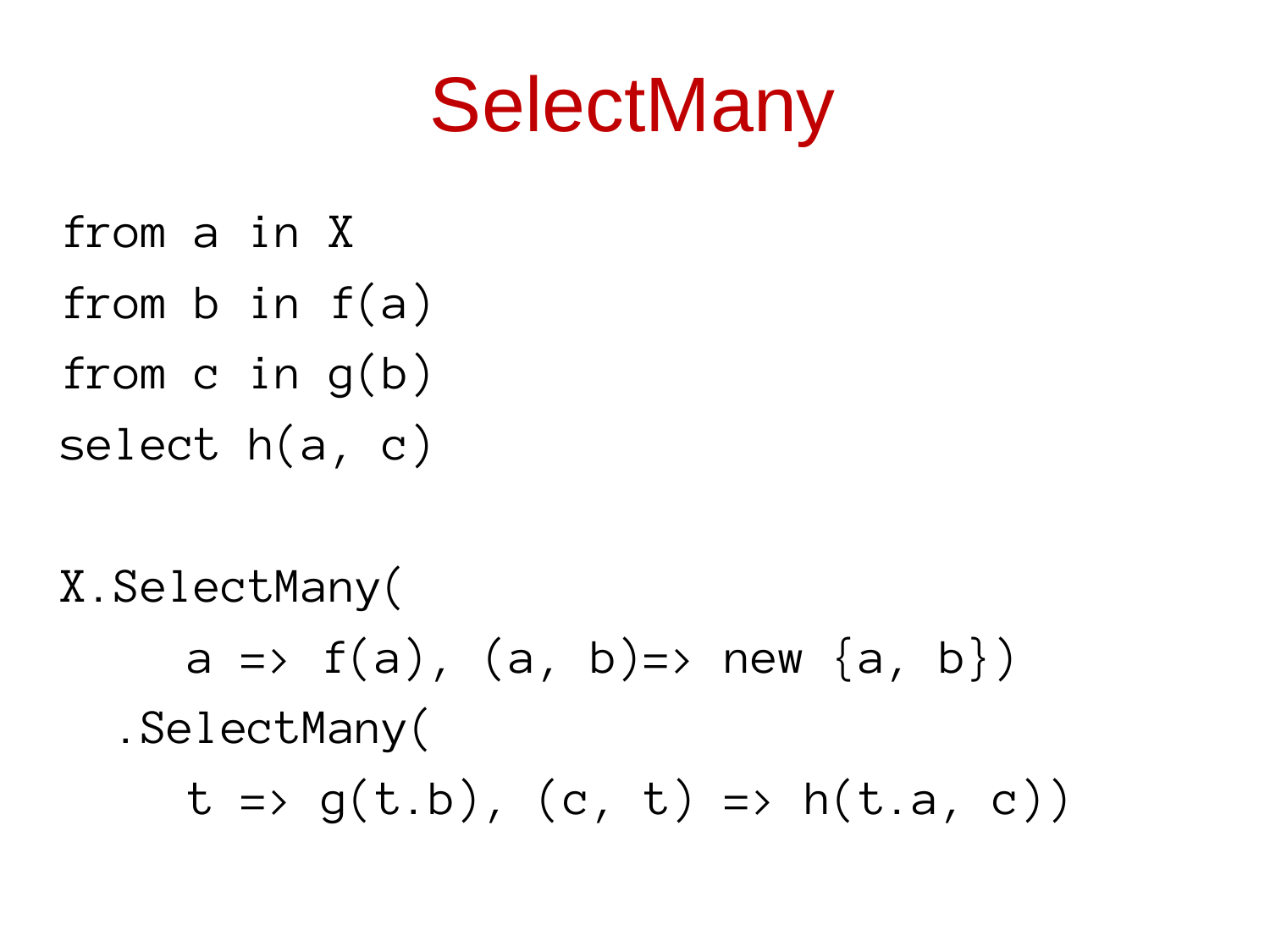

# SelectMany
from a in X
from b in f(a)
from c in g(b)
select h(a, c)

X.SelectMany(
	a => f(a), (a, b)=> new {a, b})
  .SelectMany(
	t => g(t.b), (c, t) => h(t.a, c))